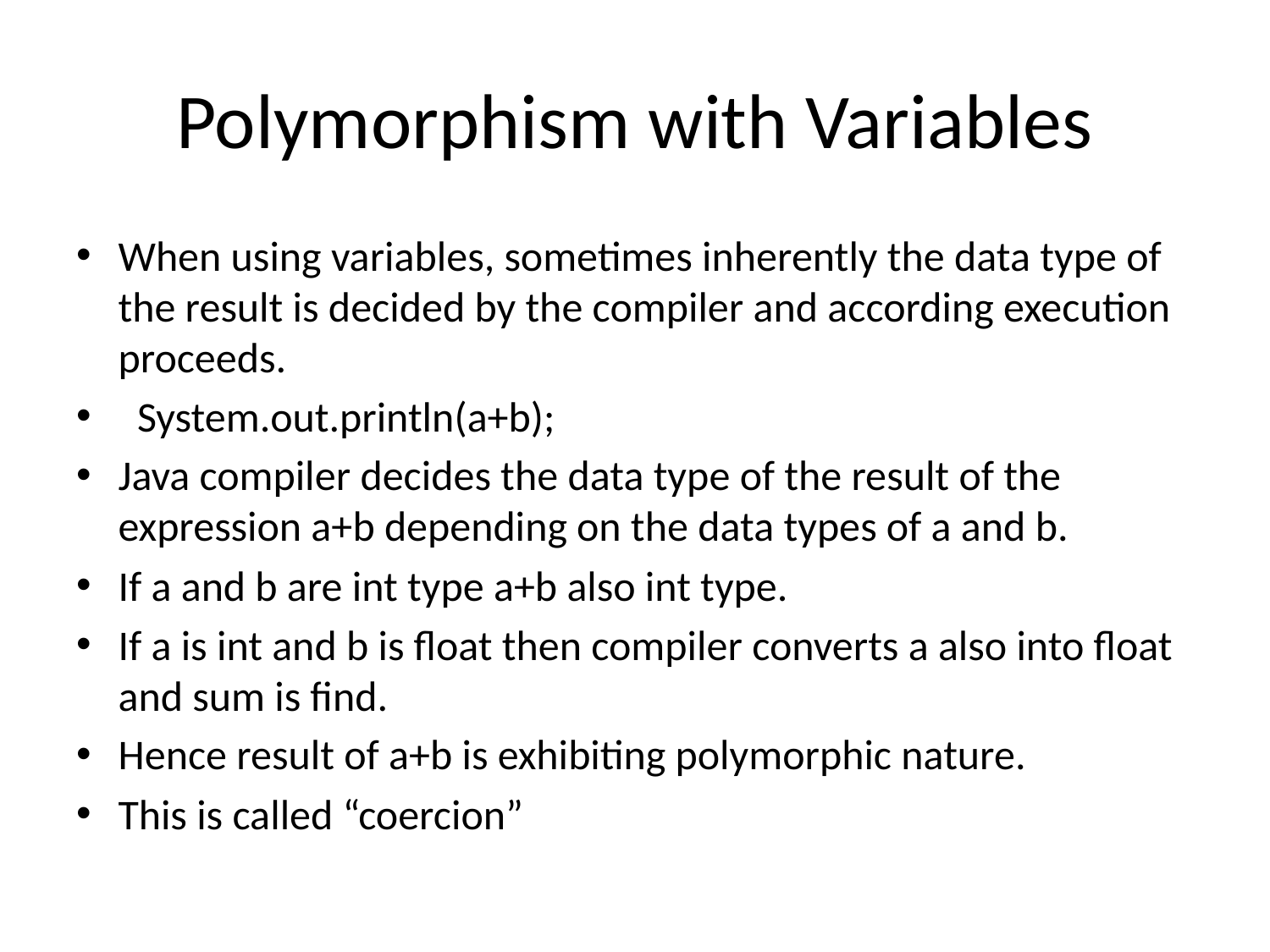

# Polymorphism with Variables
When using variables, sometimes inherently the data type of the result is decided by the compiler and according execution proceeds.
  System.out.println(a+b);
Java compiler decides the data type of the result of the expression a+b depending on the data types of a and b.
If a and b are int type a+b also int type.
If a is int and b is float then compiler converts a also into float and sum is find.
Hence result of a+b is exhibiting polymorphic nature.
This is called “coercion”